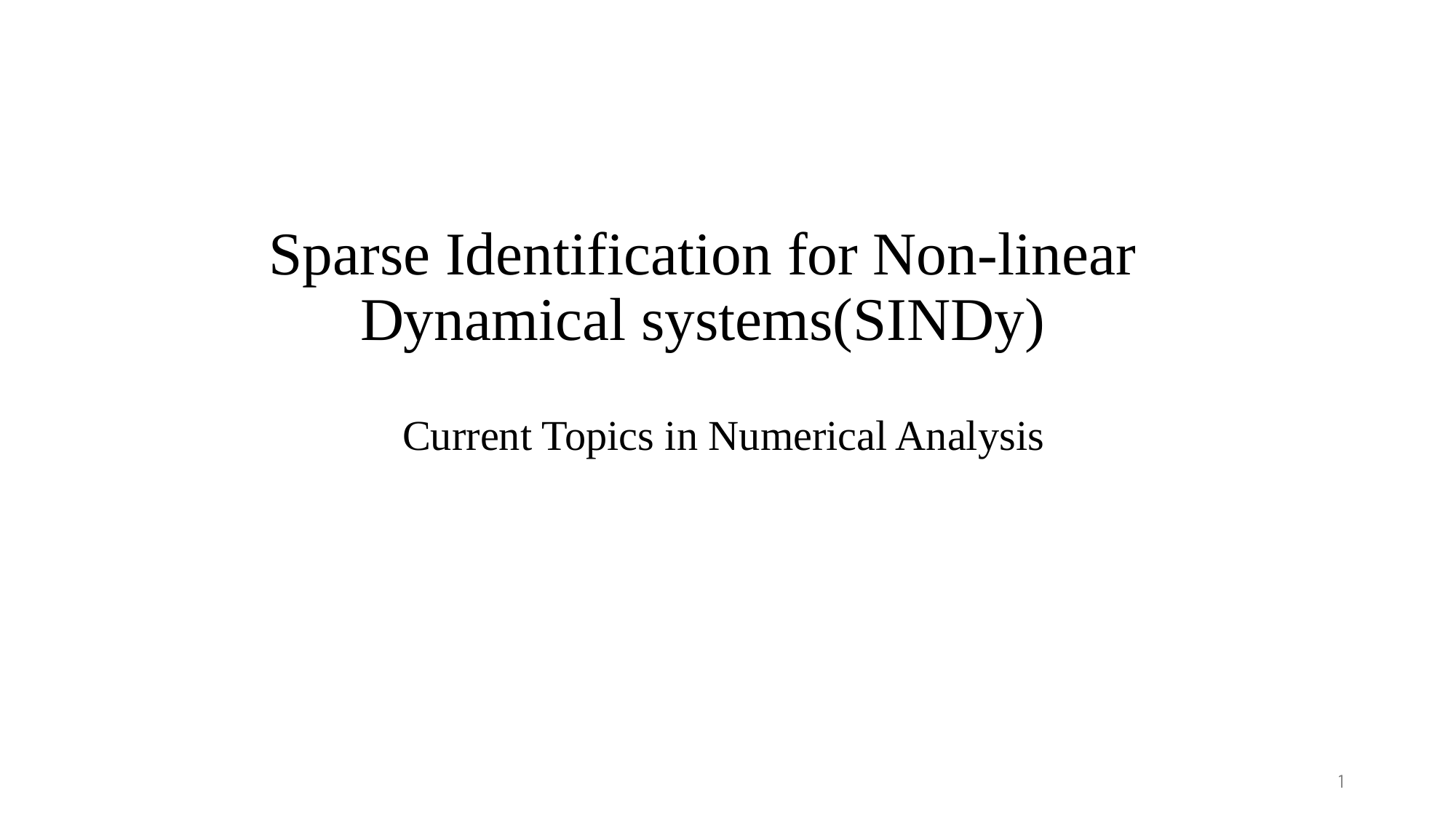

# Sparse Identification for Non-linear Dynamical systems(SINDy)
Current Topics in Numerical Analysis

1